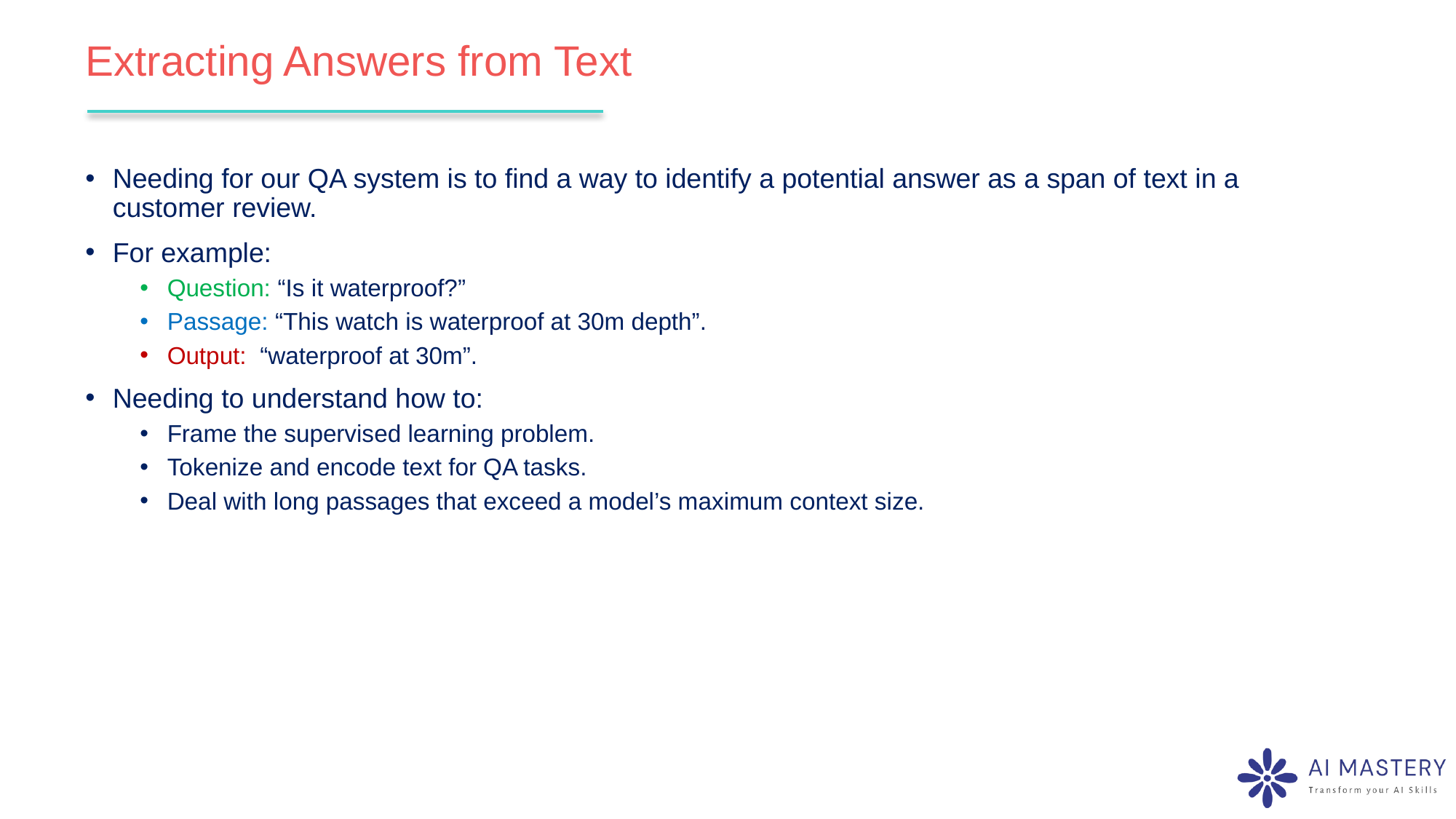

# Extracting Answers from Text
Needing for our QA system is to find a way to identify a potential answer as a span of text in a customer review.
For example:
Question: “Is it waterproof?”
Passage: “This watch is waterproof at 30m depth”.
Output:  “waterproof at 30m”.
Needing to understand how to:
Frame the supervised learning problem.
Tokenize and encode text for QA tasks.
Deal with long passages that exceed a model’s maximum context size.